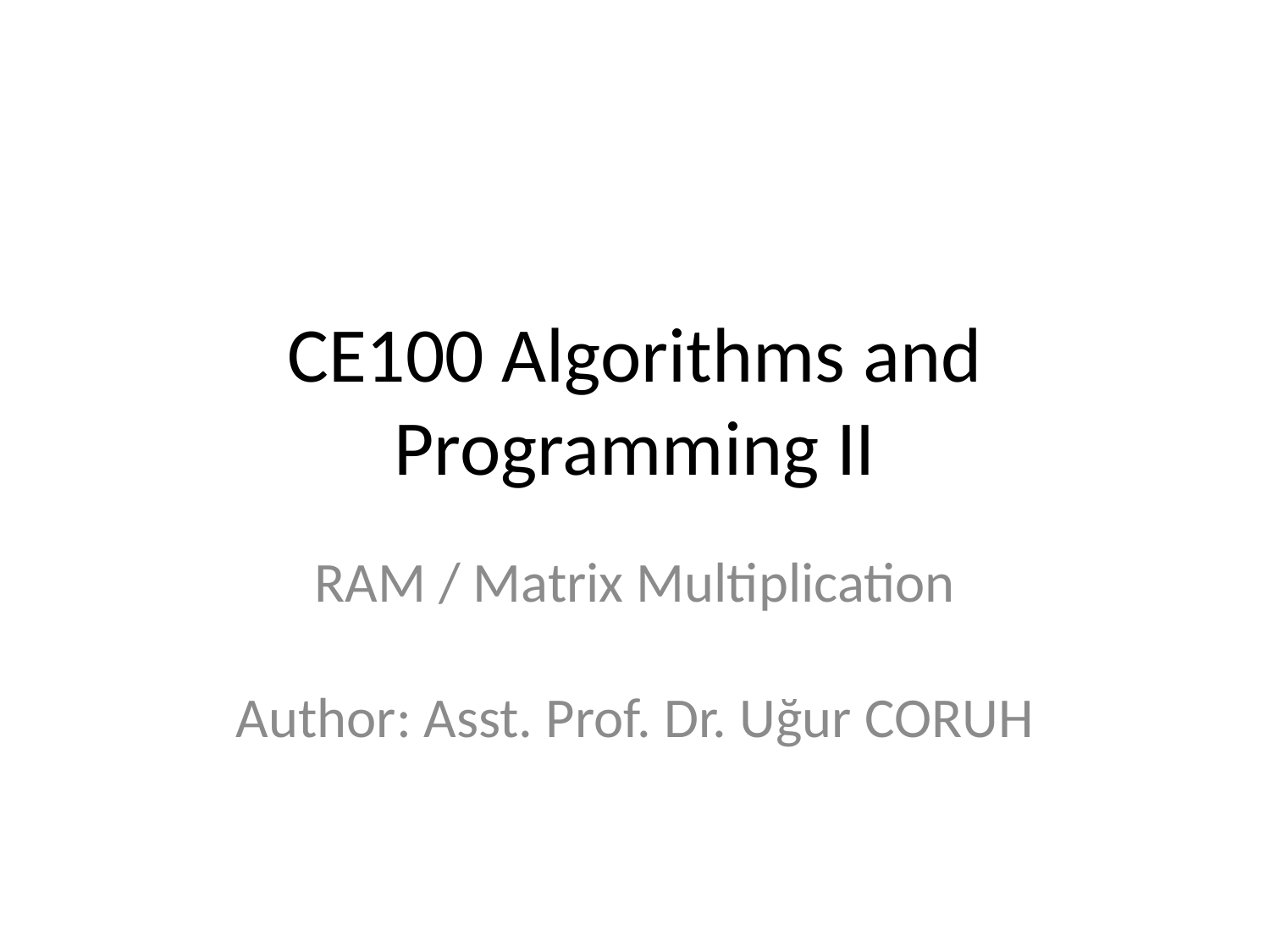

# CE100 Algorithms and Programming II
RAM / Matrix Multiplication
Author: Asst. Prof. Dr. Uğur CORUH